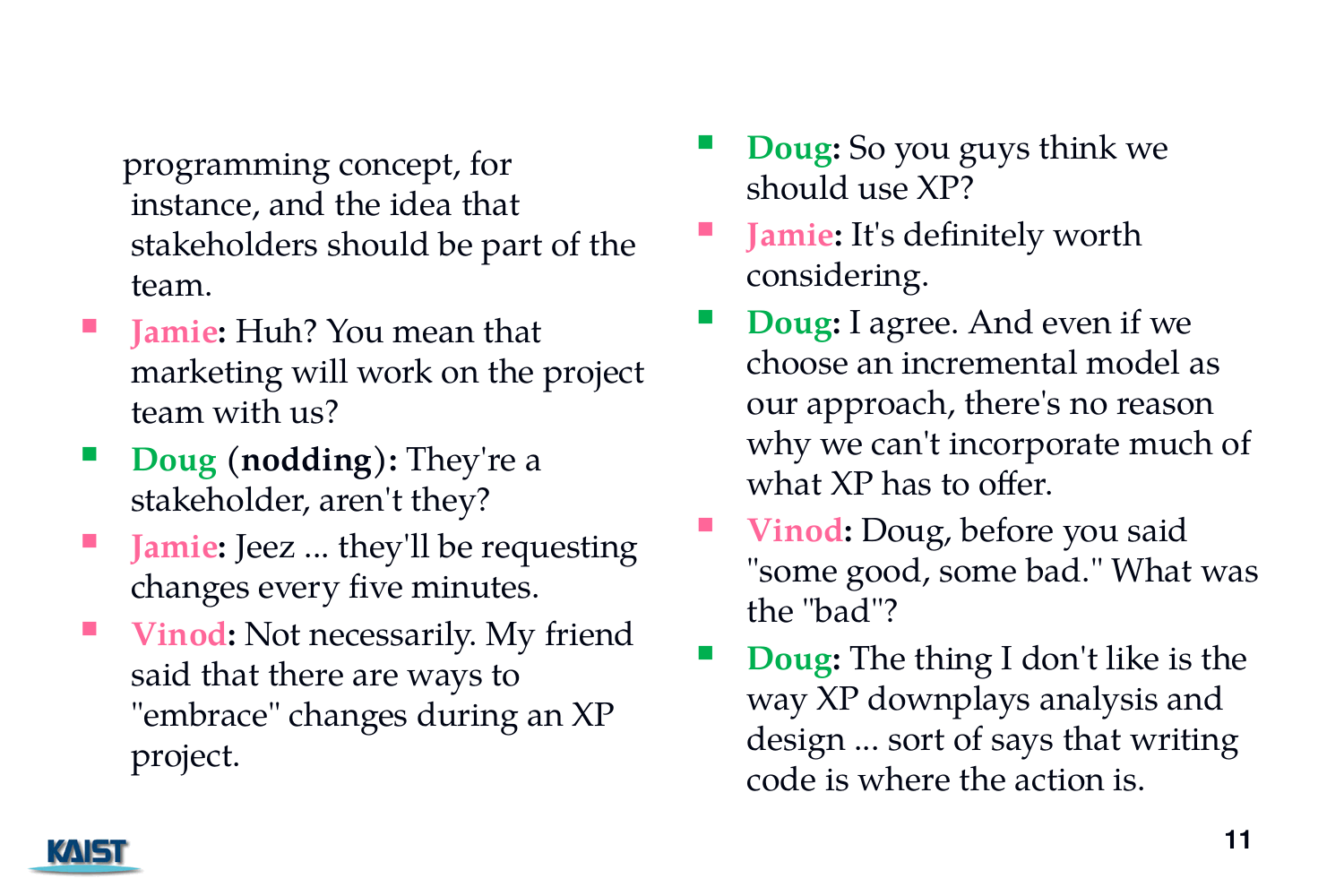

Doug: So you guys think we should use XP?
Jamie: It's definitely worth considering.
Doug: I agree. And even if we choose an incremental model as our approach, there's no reason why we can't incorporate much of what XP has to offer.
Vinod: Doug, before you said "some good, some bad." What was the "bad"?
Doug: The thing I don't like is the way XP downplays analysis and design ... sort of says that writing code is where the action is.
     programming concept, for instance, and the idea that stakeholders should be part of the team.
Jamie: Huh? You mean that marketing will work on the project team with us?
Doug (nodding): They're a stakeholder, aren't they?
Jamie: Jeez ... they'll be requesting changes every five minutes.
Vinod: Not necessarily. My friend said that there are ways to "embrace" changes during an XP project.
11
11